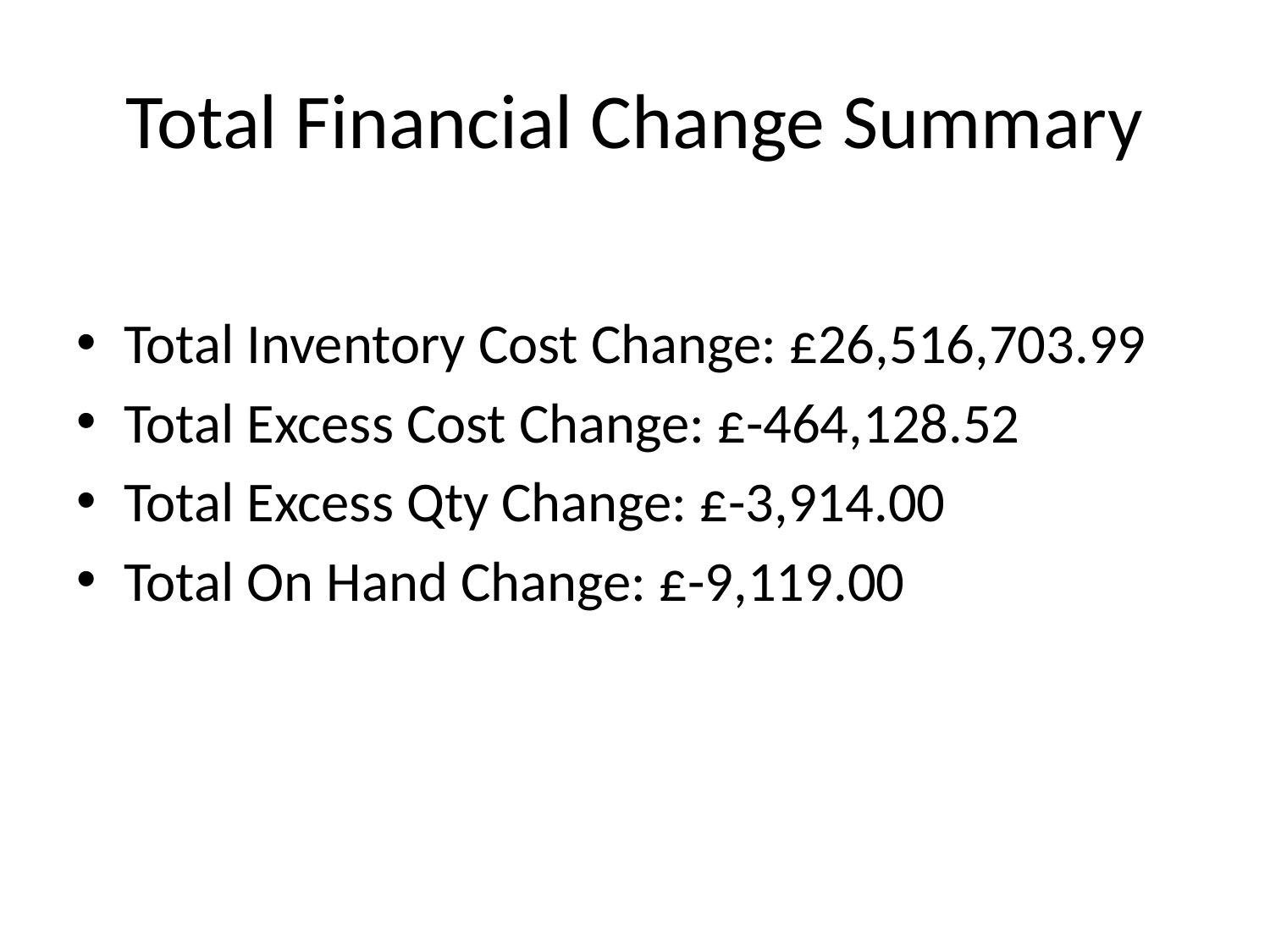

# Total Financial Change Summary

Total Inventory Cost Change: £26,516,703.99
Total Excess Cost Change: £-464,128.52
Total Excess Qty Change: £-3,914.00
Total On Hand Change: £-9,119.00